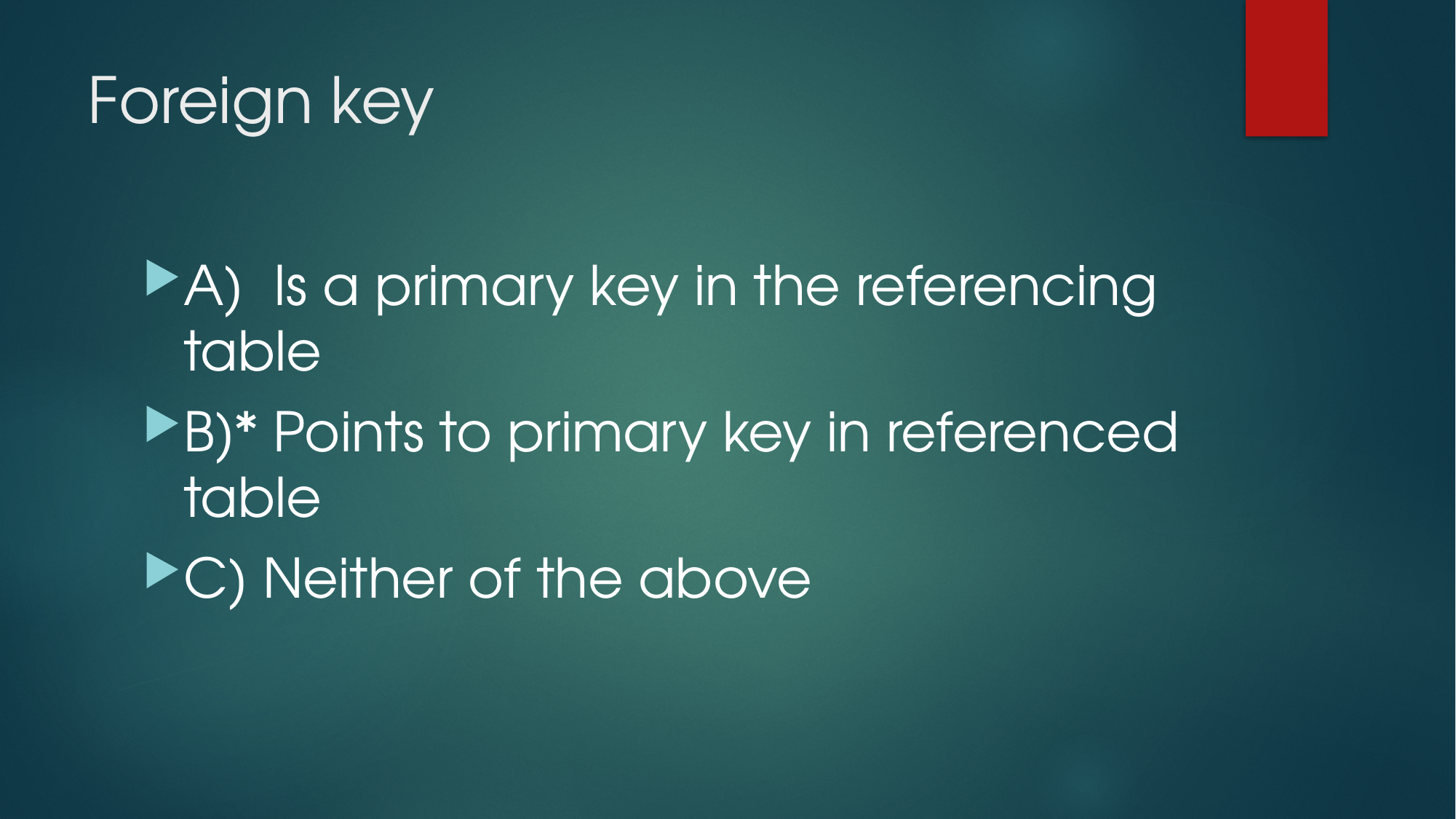

# Foreign key
A)  Is a primary key in the referencing table
B)* Points to primary key in referenced table
C) Neither of the above